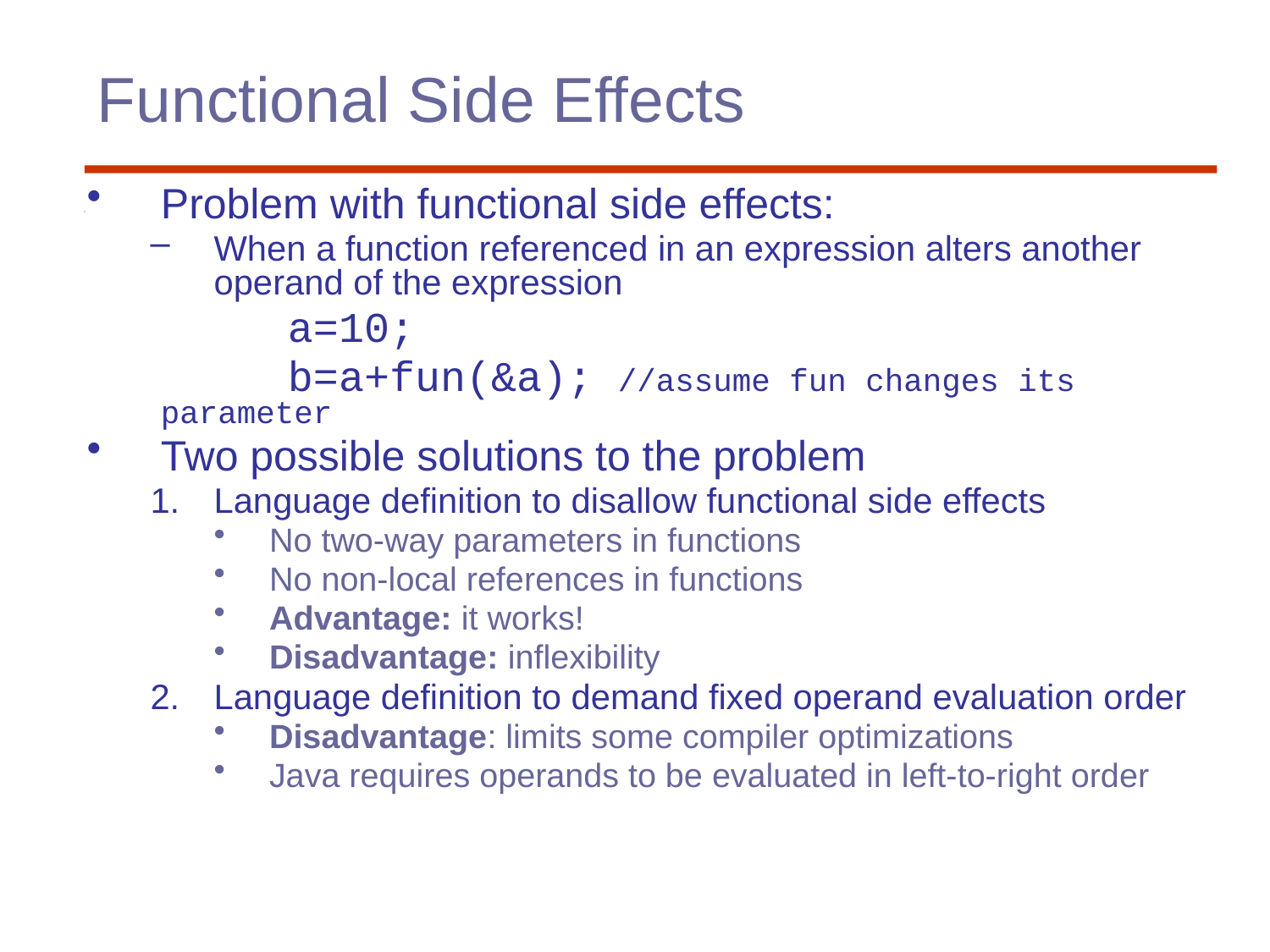

# Functional Side Effects
Problem with functional side effects:
When a function referenced in an expression alters another operand of the expression
         	a=10;
		b=a+fun(&a); //assume fun changes its parameter
Two possible solutions to the problem
Language definition to disallow functional side effects
No two-way parameters in functions
No non-local references in functions
Advantage: it works!
Disadvantage: inflexibility
Language definition to demand fixed operand evaluation order
Disadvantage: limits some compiler optimizations
Java requires operands to be evaluated in left-to-right order